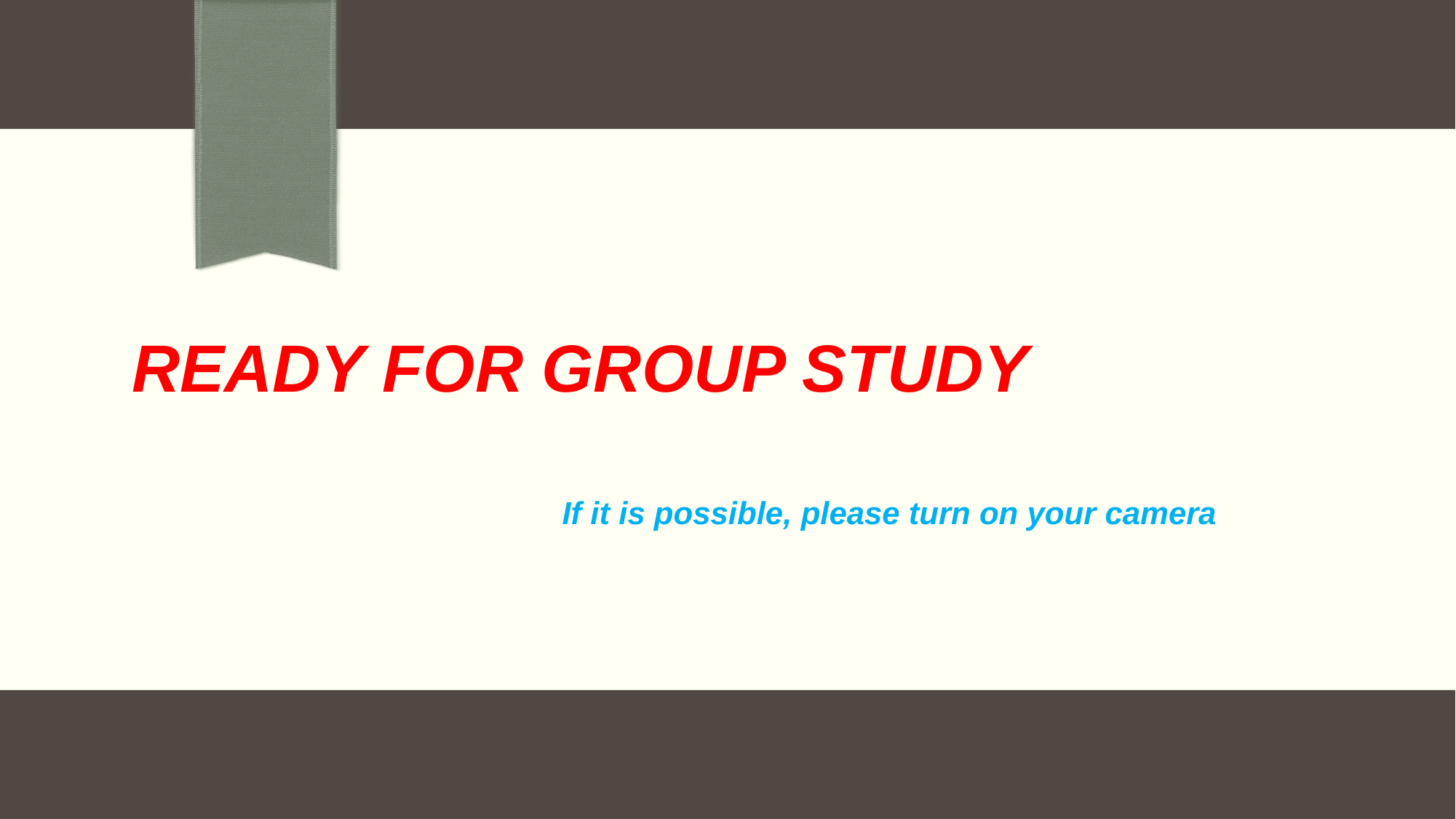

# Ready for Group Study
If it is possible, please turn on your camera